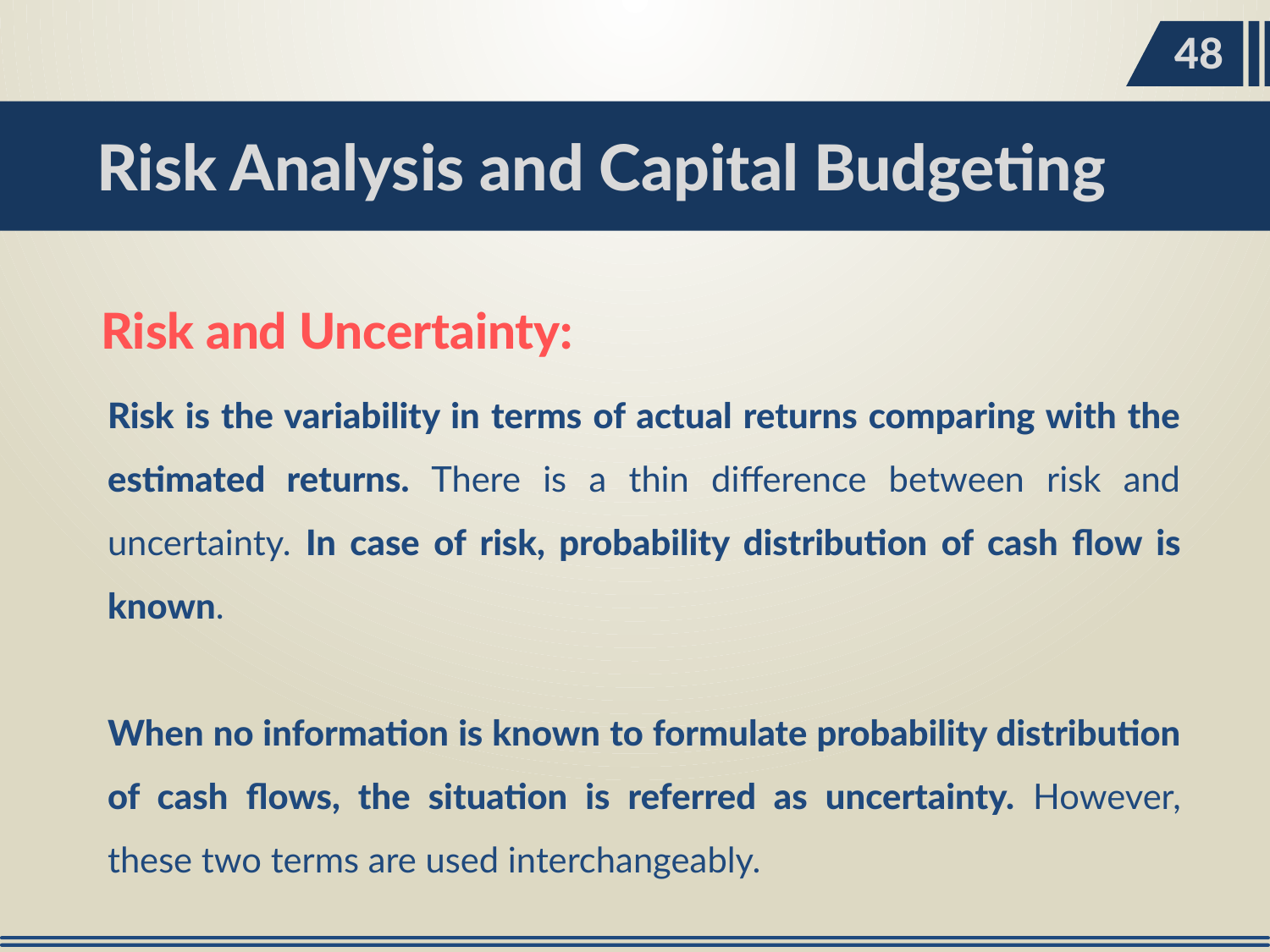

48
Risk Analysis and Capital Budgeting
Risk and Uncertainty:
Risk is the variability in terms of actual returns comparing with the estimated returns. There is a thin difference between risk and uncertainty. In case of risk, probability distribution of cash flow is known.

When no information is known to formulate probability distribution of cash flows, the situation is referred as uncertainty. However, these two terms are used interchangeably.